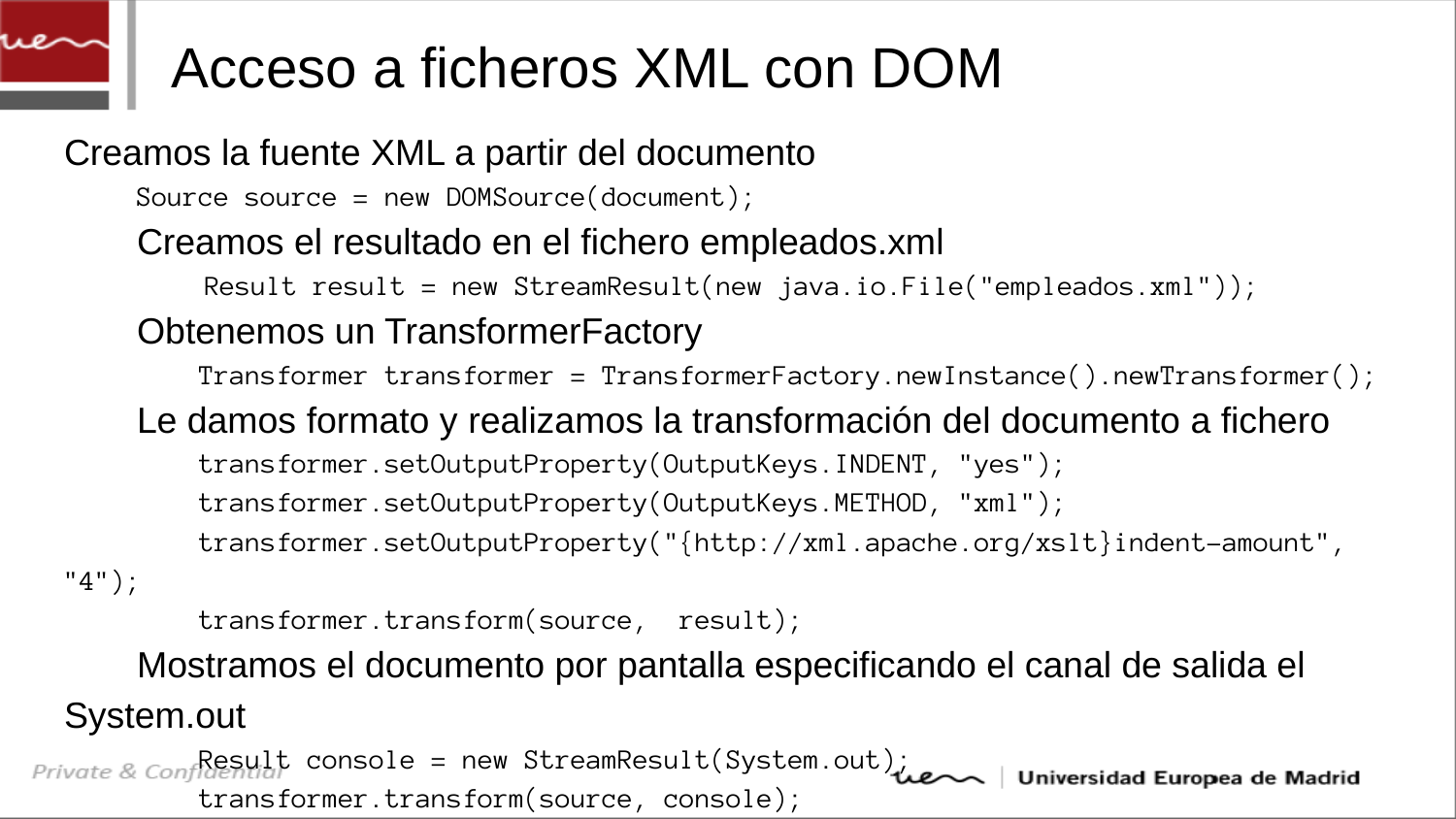

# Acceso a ficheros XML con DOM
Creamos la fuente XML a partir del documento
Source source = new DOMSource(document);
Creamos el resultado en el fichero empleados.xml
    Result result = new StreamResult(new java.io.File("empleados.xml"));
Obtenemos un TransformerFactory
    Transformer transformer = TransformerFactory.newInstance().newTransformer();
Le damos formato y realizamos la transformación del documento a fichero
    transformer.setOutputProperty(OutputKeys.INDENT, "yes");
    transformer.setOutputProperty(OutputKeys.METHOD, "xml");
    transformer.setOutputProperty("{http://xml.apache.org/xslt}indent-amount", "4");
    transformer.transform(source,  result);
Mostramos el documento por pantalla especificando el canal de salida el System.out
    Result console = new StreamResult(System.out);
    transformer.transform(source, console);